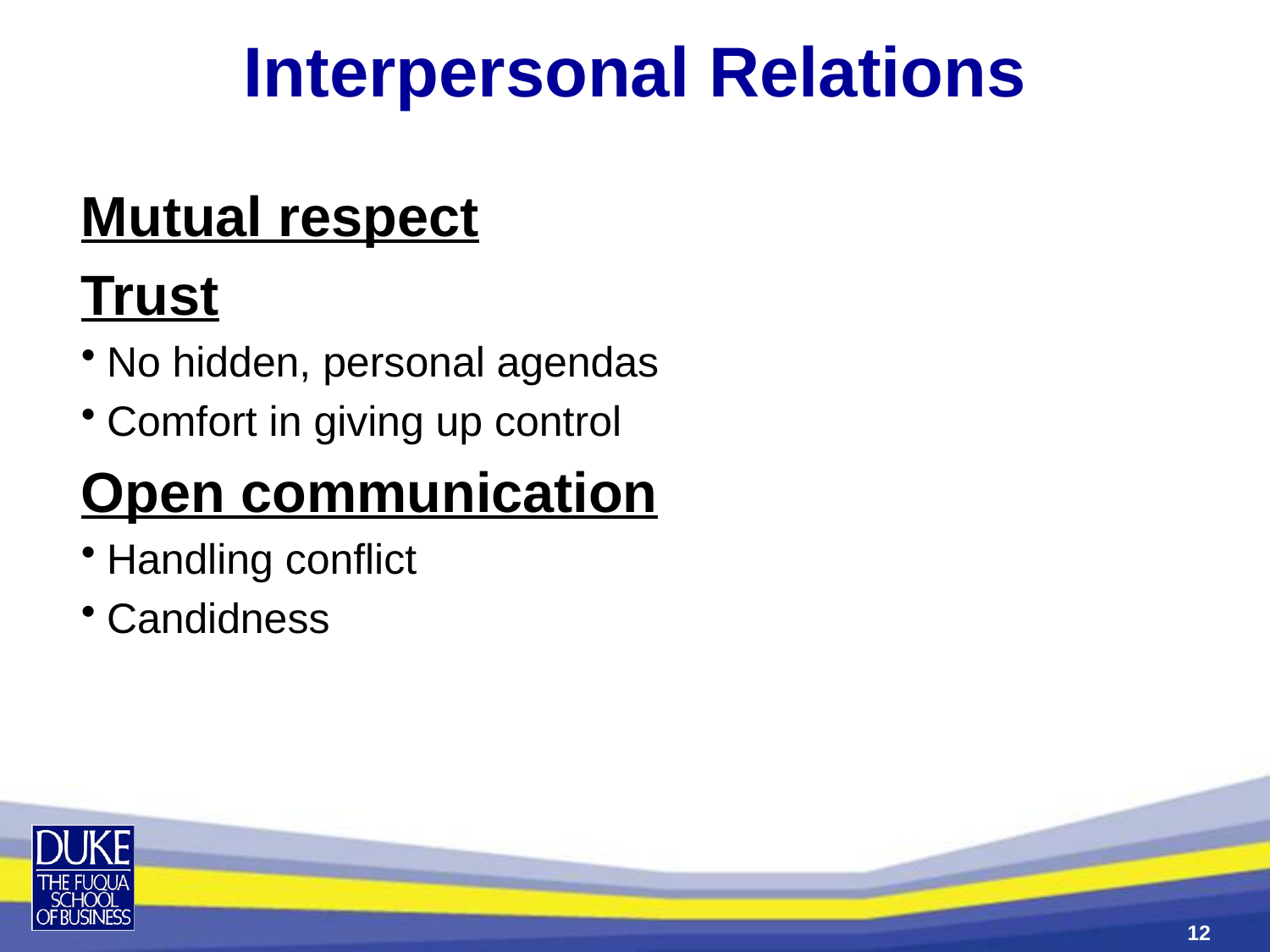

# Interpersonal Relations
Mutual respect
Trust
No hidden, personal agendas
Comfort in giving up control
Open communication
Handling conflict
Candidness

12